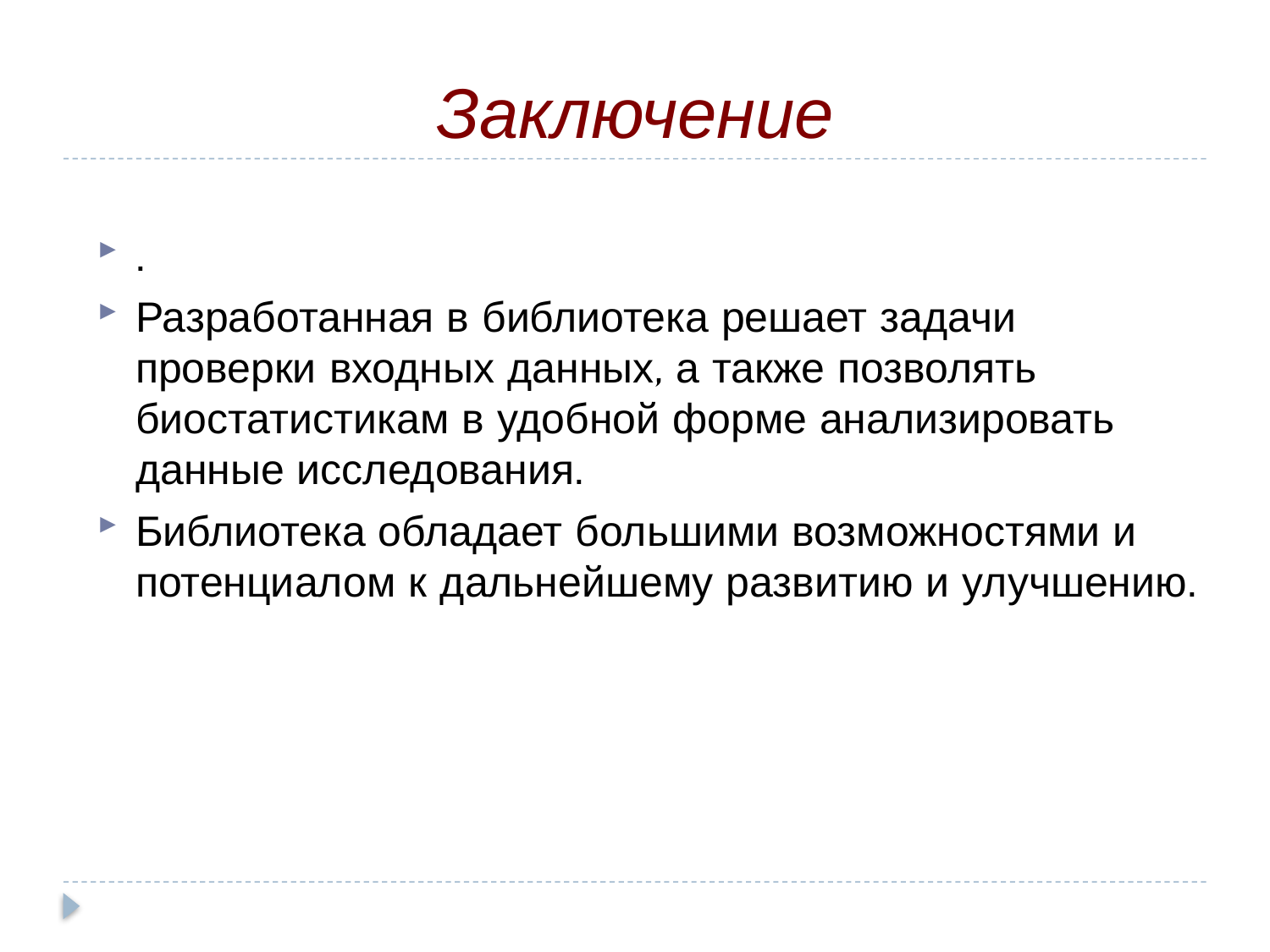

# Заключение
.
Разработанная в библиотека решает задачи проверки входных данных, а также позволять биостатистикам в удобной форме анализировать данные исследования.
Библиотека обладает большими возможностями и потенциалом к дальнейшему развитию и улучшению.